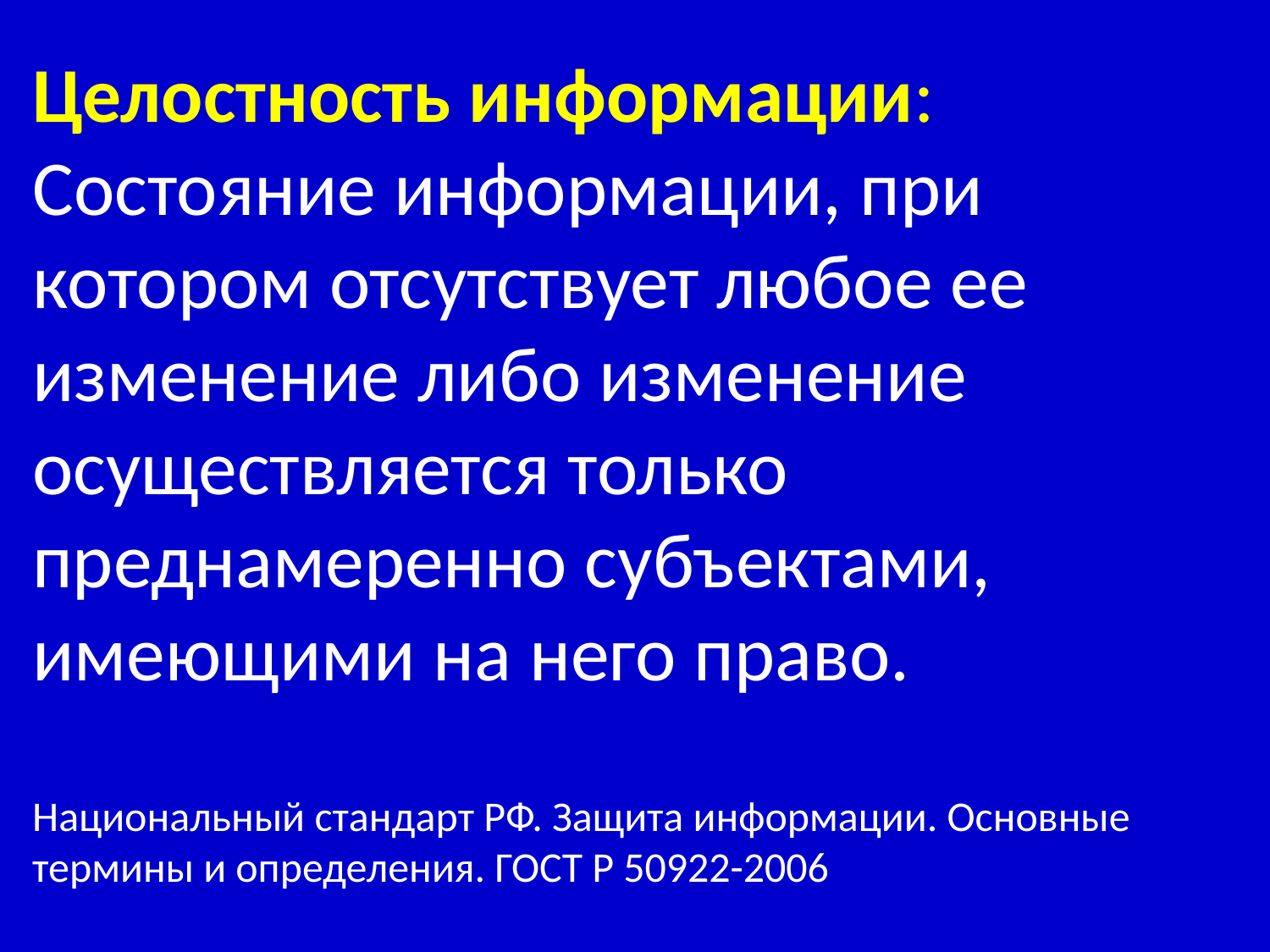

Целостность информации:
Состояние информации, при котором отсутствует любое ее изменение либо изменение осуществляется только преднамеренно субъектами, имеющими на него право.

Национальный стандарт РФ. Защита информации. Основные термины и определения. ГОСТ Р 50922-2006